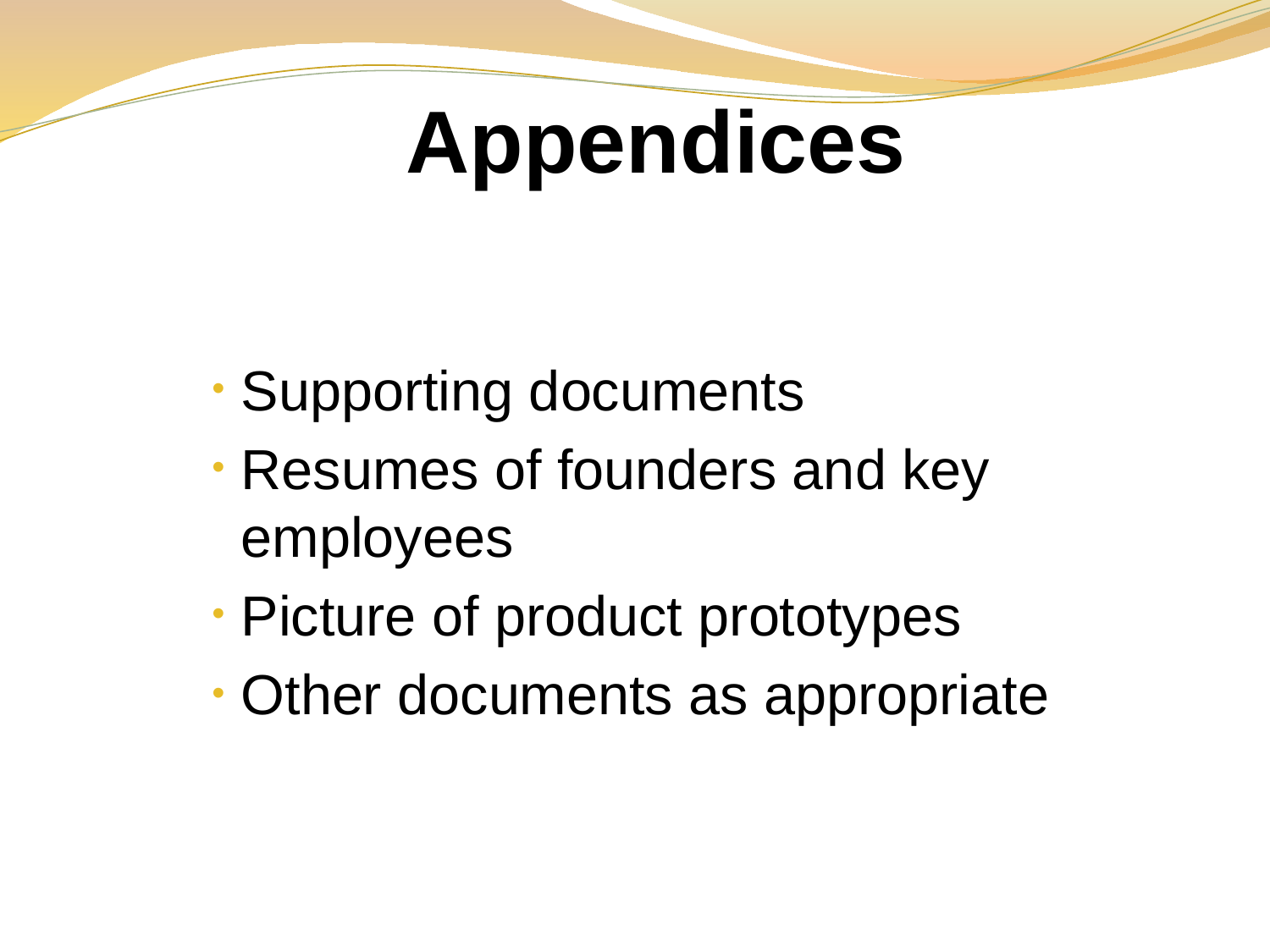

# Appendices

Supporting documents
Resumes of founders and key employees
Picture of product prototypes
Other documents as appropriate